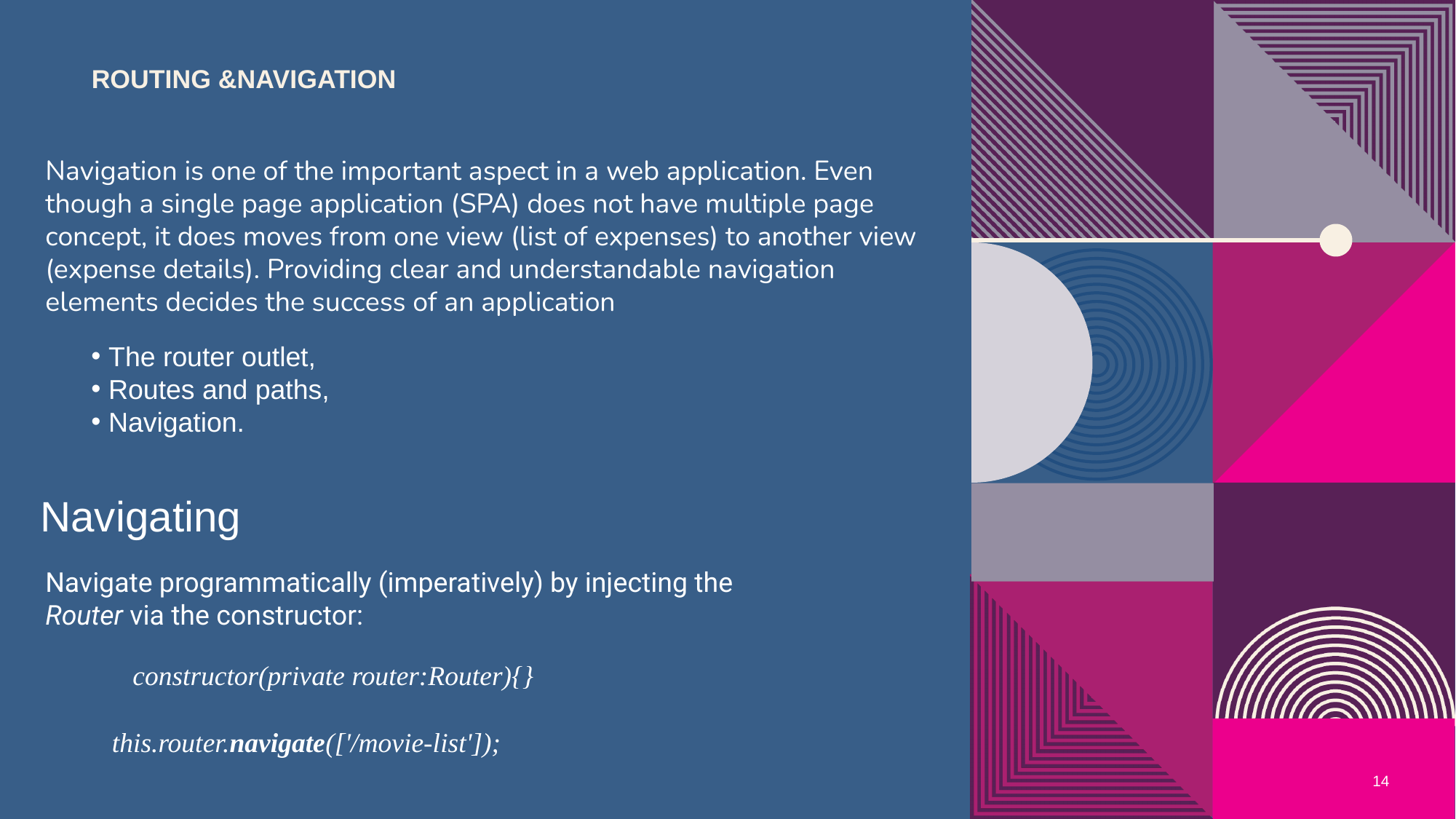

# Routing &navigation
Navigation is one of the important aspect in a web application. Even though a single page application (SPA) does not have multiple page concept, it does moves from one view (list of expenses) to another view (expense details). Providing clear and understandable navigation elements decides the success of an application
 The router outlet,
 Routes and paths,
 Navigation.
Navigating
Navigate programmatically (imperatively) by injecting the Router via the constructor:
constructor(private router:Router){}
this.router.navigate(['/movie-list']);

14